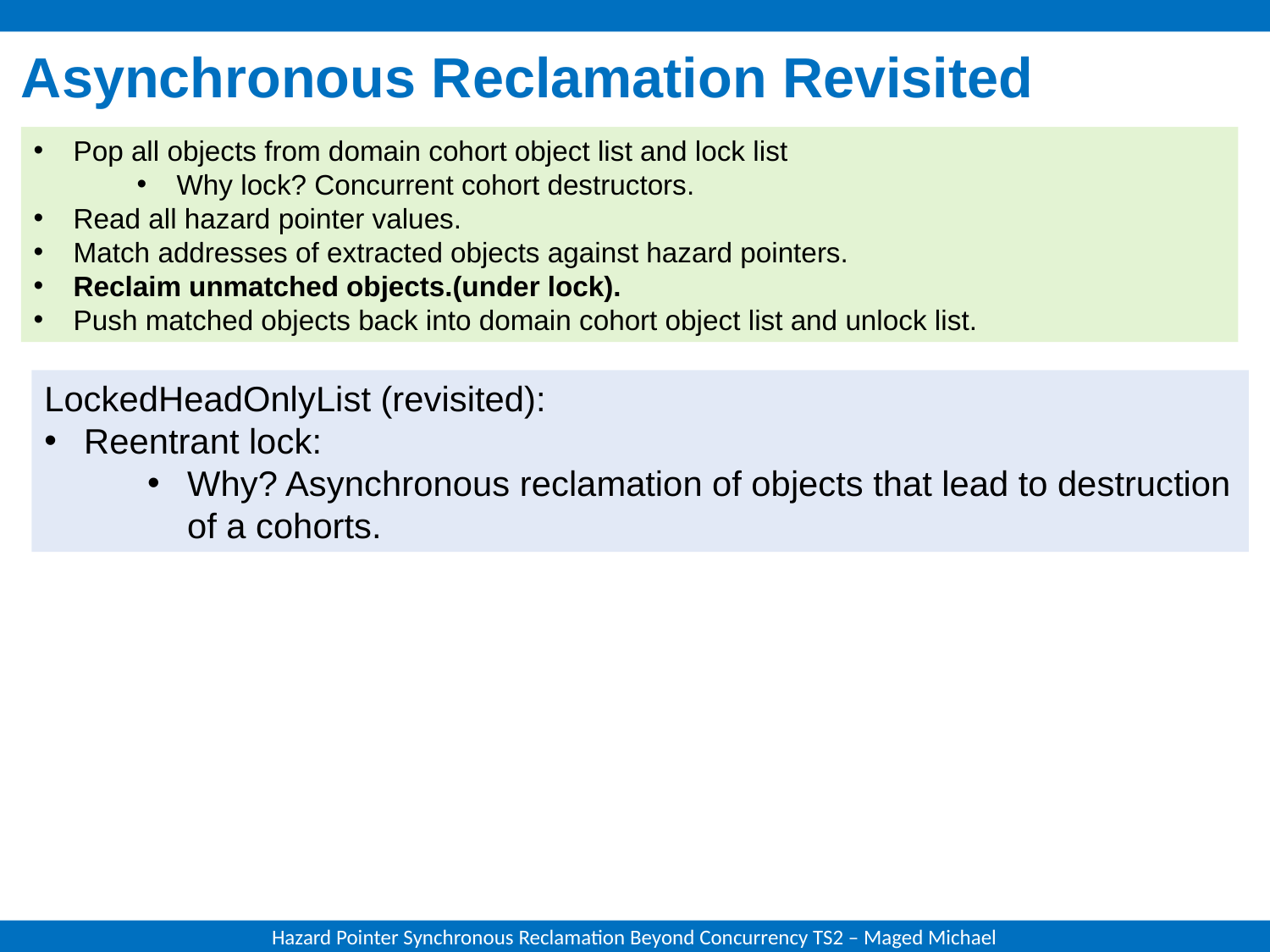

# Asynchronous Reclamation Revisited
Pop all objects from domain cohort object list and lock list
Why lock? Concurrent cohort destructors.
Read all hazard pointer values.
Match addresses of extracted objects against hazard pointers.
Reclaim unmatched objects.(under lock).
Push matched objects back into domain cohort object list and unlock list.
LockedHeadOnlyList (revisited):
Reentrant lock:
Why? Asynchronous reclamation of objects that lead to destruction of a cohorts.
Hazard Pointer Synchronous Reclamation Beyond Concurrency TS2 – Maged Michael
21